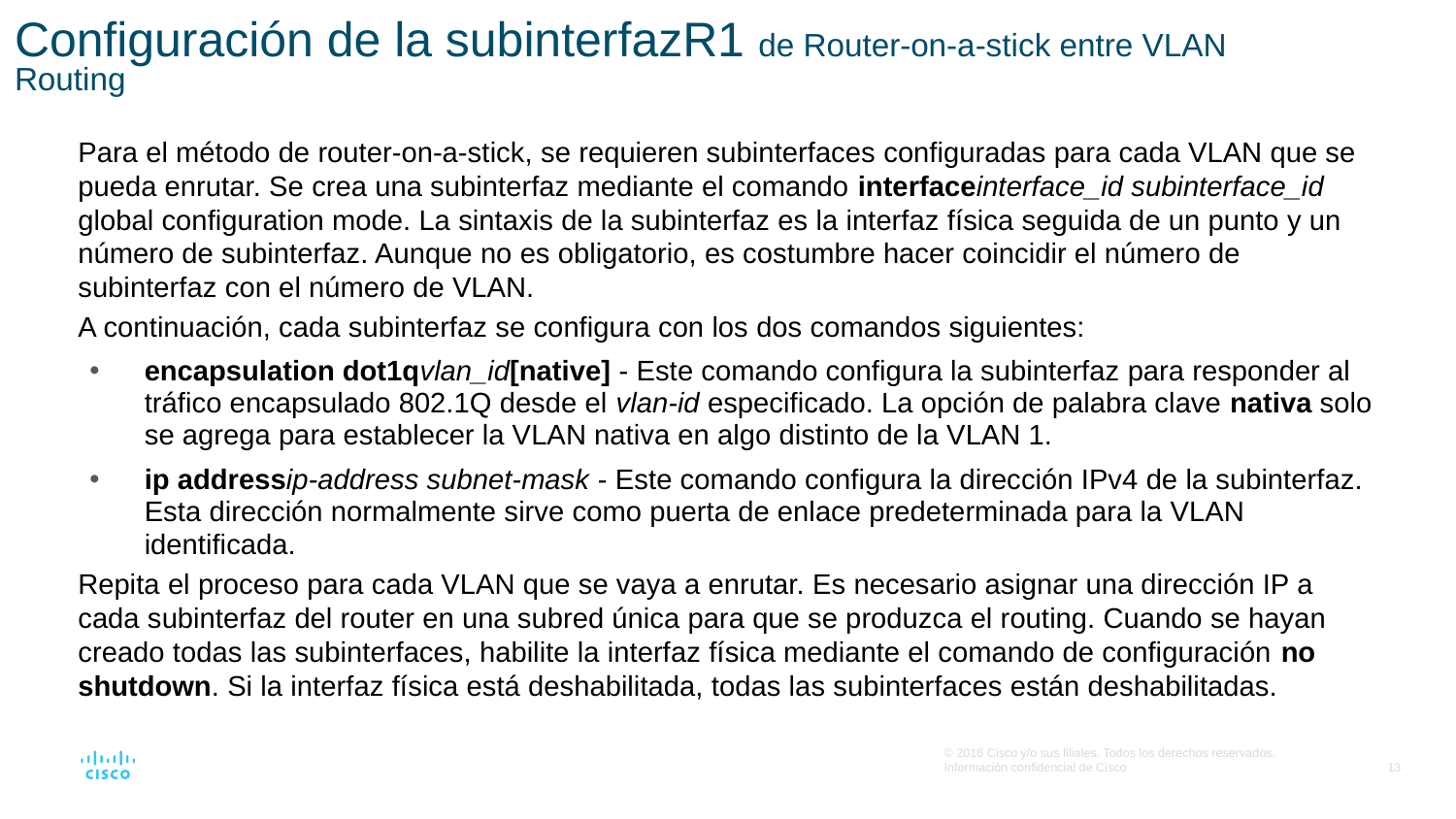

# Configuración de la subinterfazR1 de Router-on-a-stick entre VLAN Routing
Para el método de router-on-a-stick, se requieren subinterfaces configuradas para cada VLAN que se pueda enrutar. Se crea una subinterfaz mediante el comando interfaceinterface_id subinterface_id global configuration mode. La sintaxis de la subinterfaz es la interfaz física seguida de un punto y un número de subinterfaz. Aunque no es obligatorio, es costumbre hacer coincidir el número de subinterfaz con el número de VLAN.
A continuación, cada subinterfaz se configura con los dos comandos siguientes:
encapsulation dot1qvlan_id[native] - Este comando configura la subinterfaz para responder al tráfico encapsulado 802.1Q desde el vlan-id especificado. La opción de palabra clave nativa solo se agrega para establecer la VLAN nativa en algo distinto de la VLAN 1.
ip addressip-address subnet-mask - Este comando configura la dirección IPv4 de la subinterfaz. Esta dirección normalmente sirve como puerta de enlace predeterminada para la VLAN identificada.
Repita el proceso para cada VLAN que se vaya a enrutar. Es necesario asignar una dirección IP a cada subinterfaz del router en una subred única para que se produzca el routing. Cuando se hayan creado todas las subinterfaces, habilite la interfaz física mediante el comando de configuración no shutdown. Si la interfaz física está deshabilitada, todas las subinterfaces están deshabilitadas.